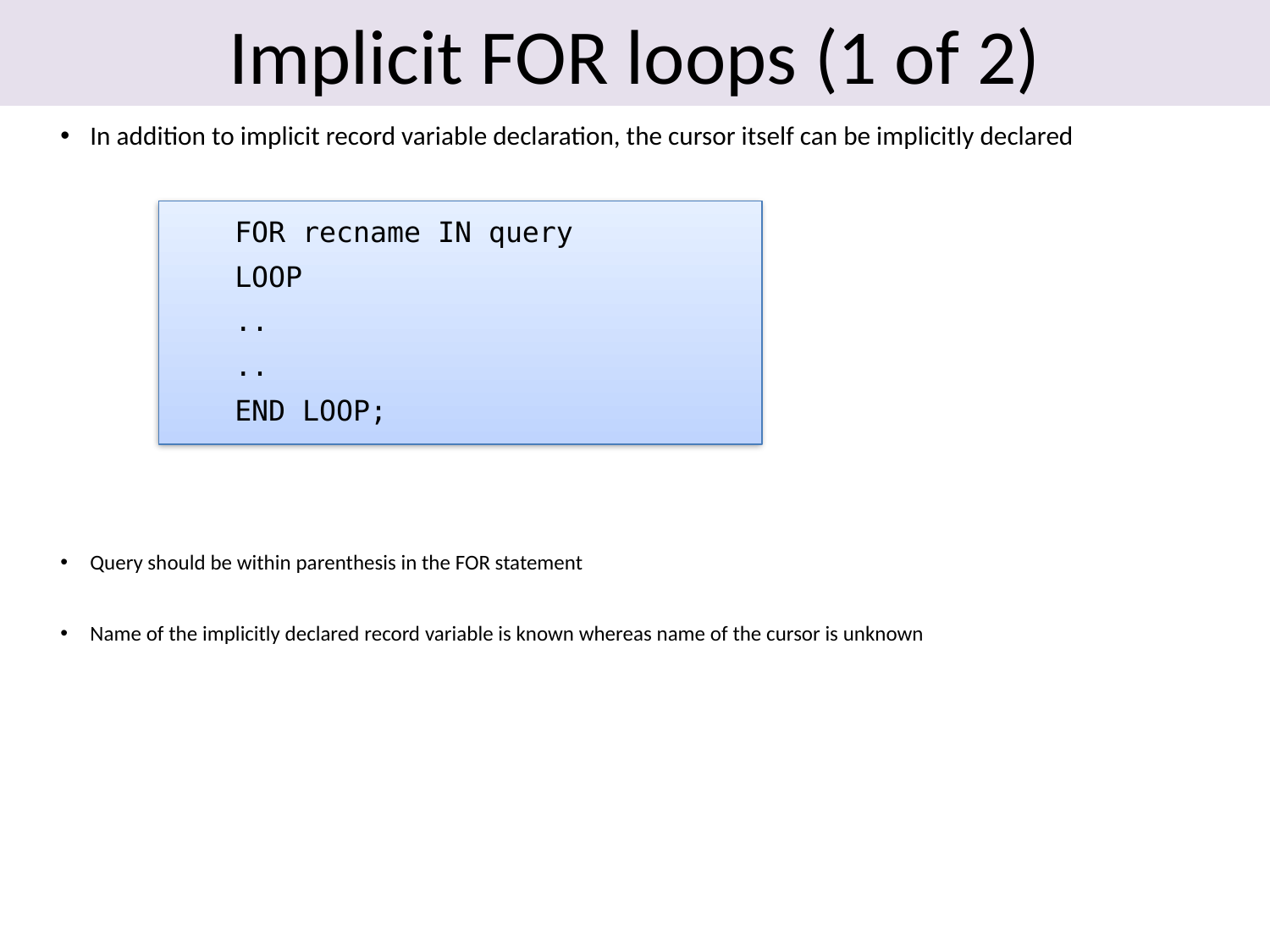

# Implicit FOR loops (1 of 2)
In addition to implicit record variable declaration, the cursor itself can be implicitly declared

Query should be within parenthesis in the FOR statement

Name of the implicitly declared record variable is known whereas name of the cursor is unknown

FOR recname IN query
LOOP
..
..
END LOOP;